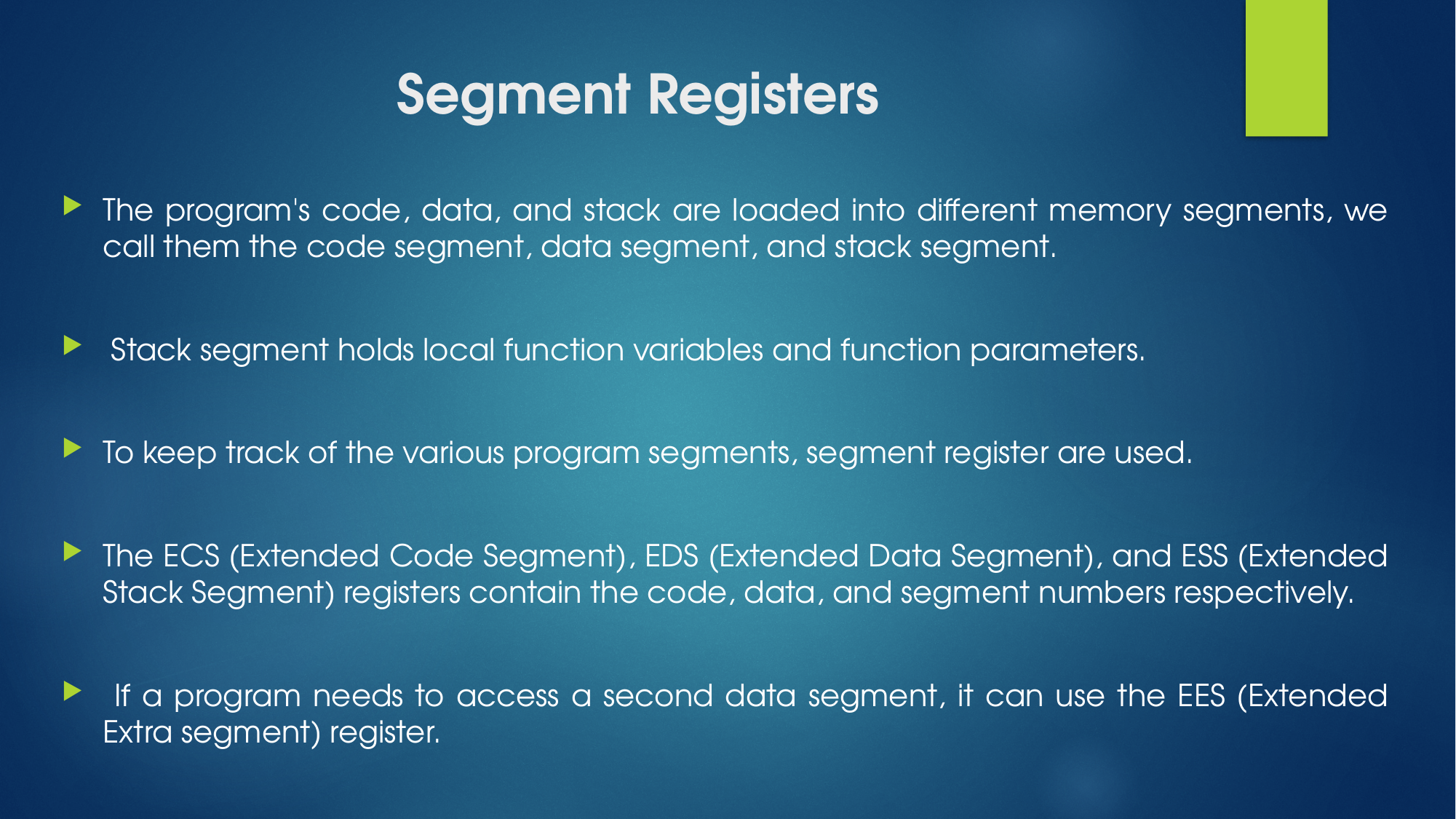

# Segment Registers
The program's code, data, and stack are loaded into different memory segments, we call them the code segment, data segment, and stack segment.

 Stack segment holds local function variables and function parameters.

To keep track of the various program segments, segment register are used.

The ECS (Extended Code Segment), EDS (Extended Data Segment), and ESS (Extended Stack Segment) registers contain the code, data, and segment numbers respectively.

 If a program needs to access a second data segment, it can use the EES (Extended Extra segment) register.